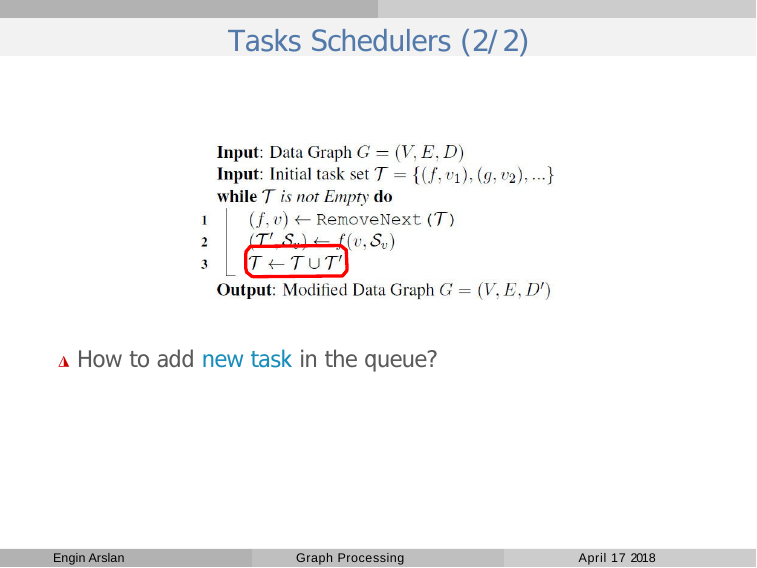

# Tasks Schedulers (2/2)

◮  How to add new task in the queue?

Engin Arslan
Graph Processing
April 17 2018